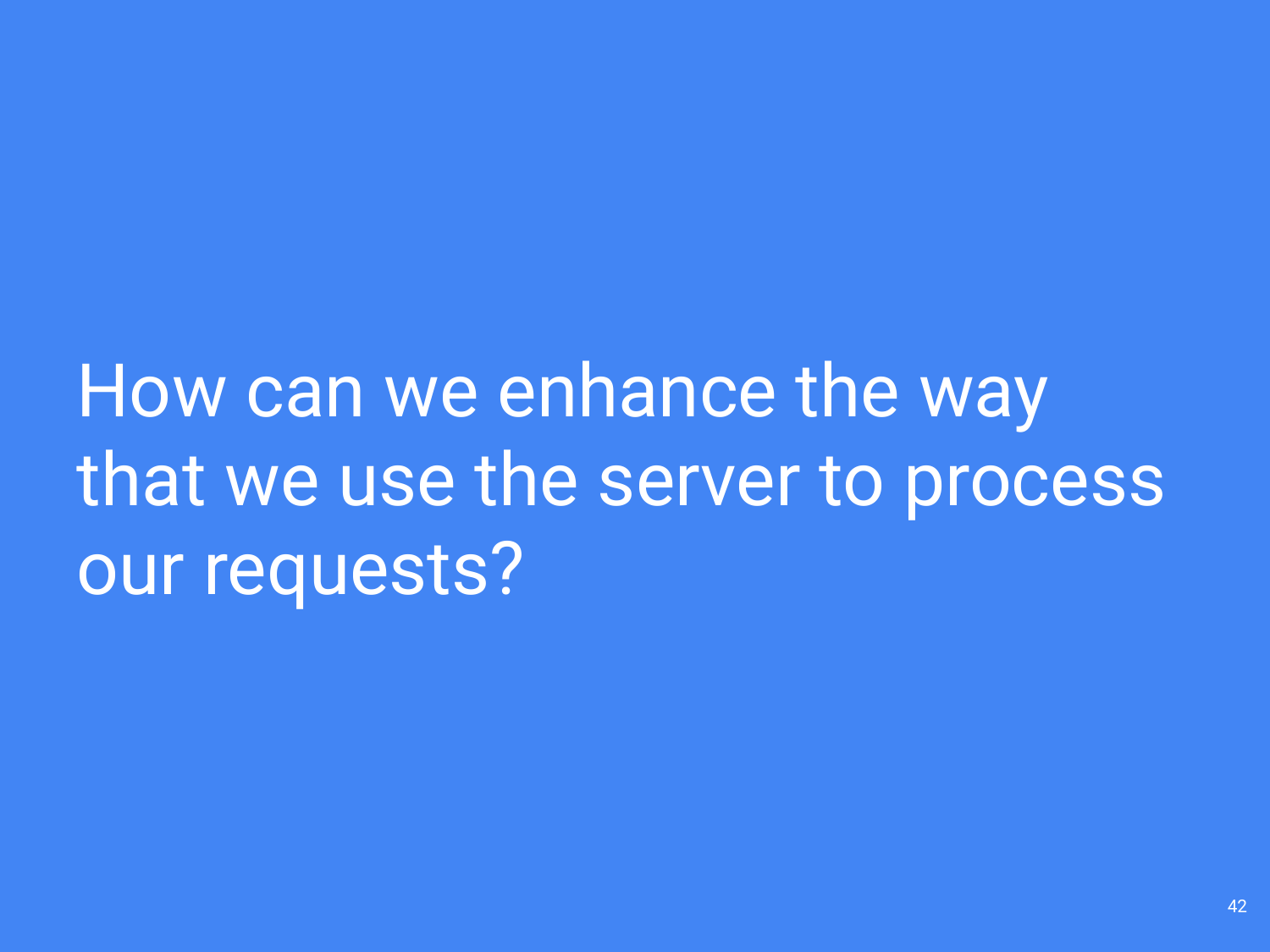

# How can we enhance the way that we use the server to process our requests?
42